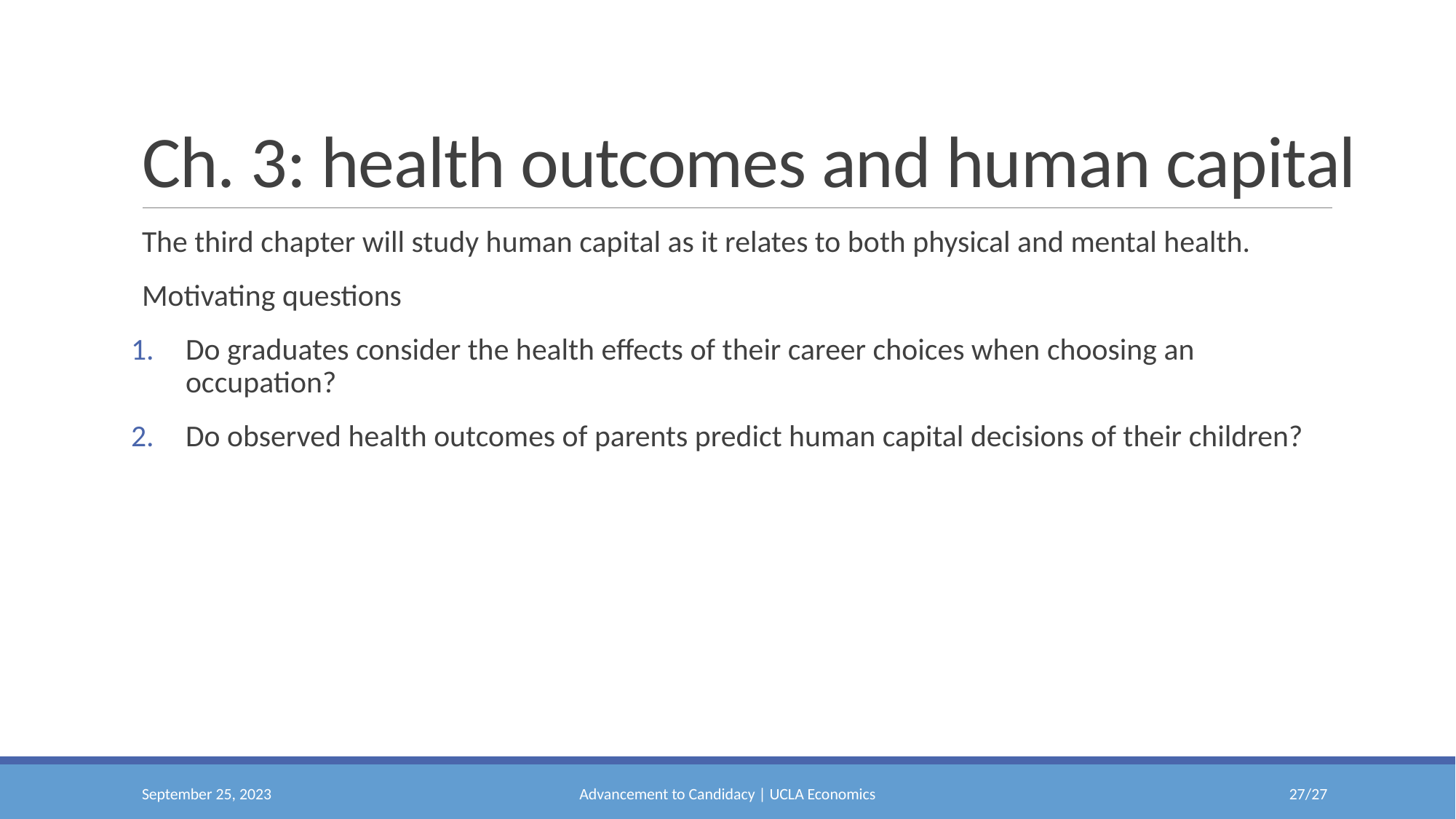

# Ch. 3: health outcomes and human capital
The third chapter will study human capital as it relates to both physical and mental health.
Motivating questions
Do graduates consider the health effects of their career choices when choosing an occupation?
Do observed health outcomes of parents predict human capital decisions of their children?
September 25, 2023
Advancement to Candidacy | UCLA Economics
27/27